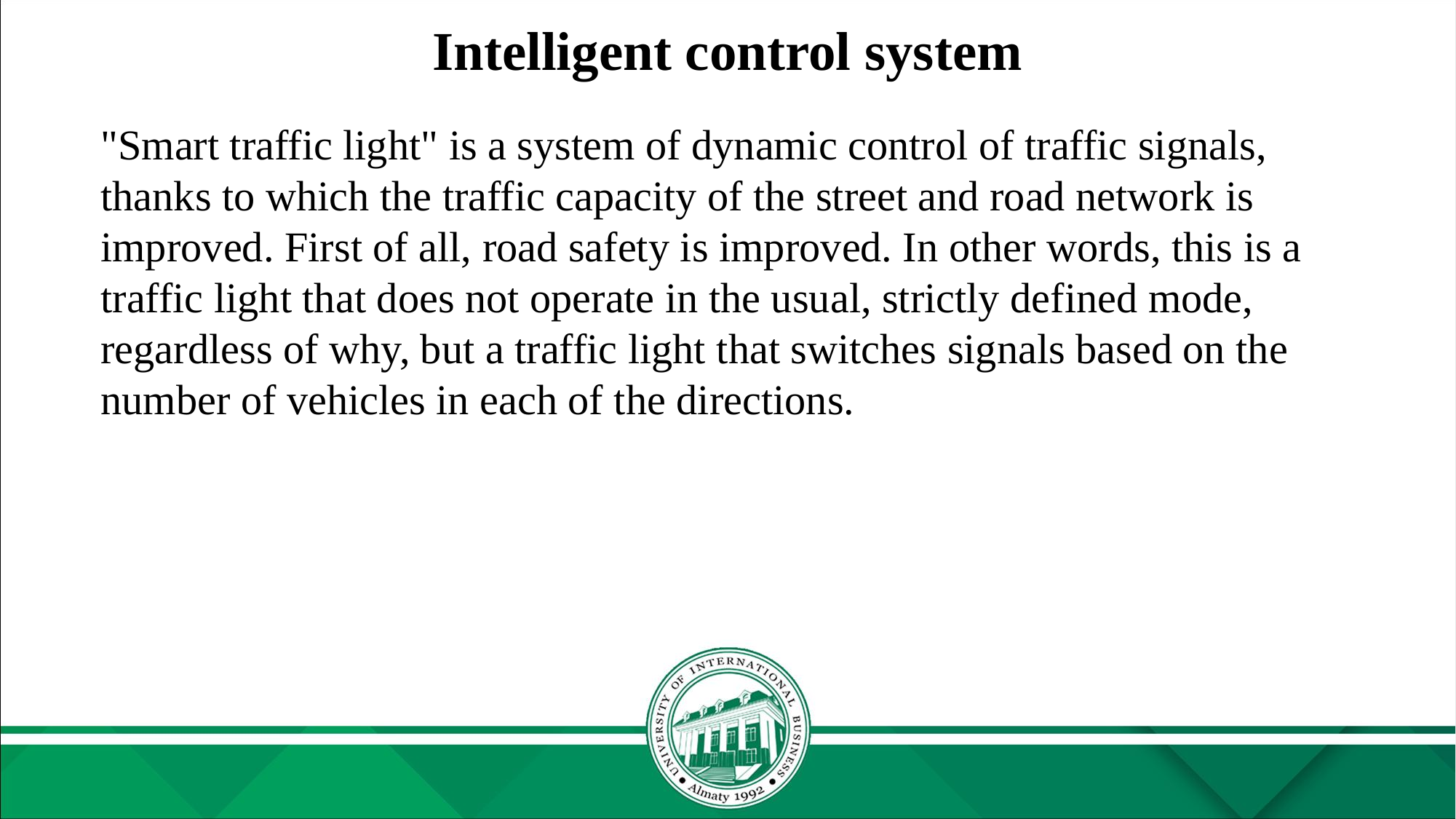

# Intelligent control system
"Smart traffic light" is a system of dynamic control of traffic signals, thanks to which the traffic capacity of the street and road network is improved. First of all, road safety is improved. In other words, this is a traffic light that does not operate in the usual, strictly defined mode, regardless of why, but a traffic light that switches signals based on the number of vehicles in each of the directions.